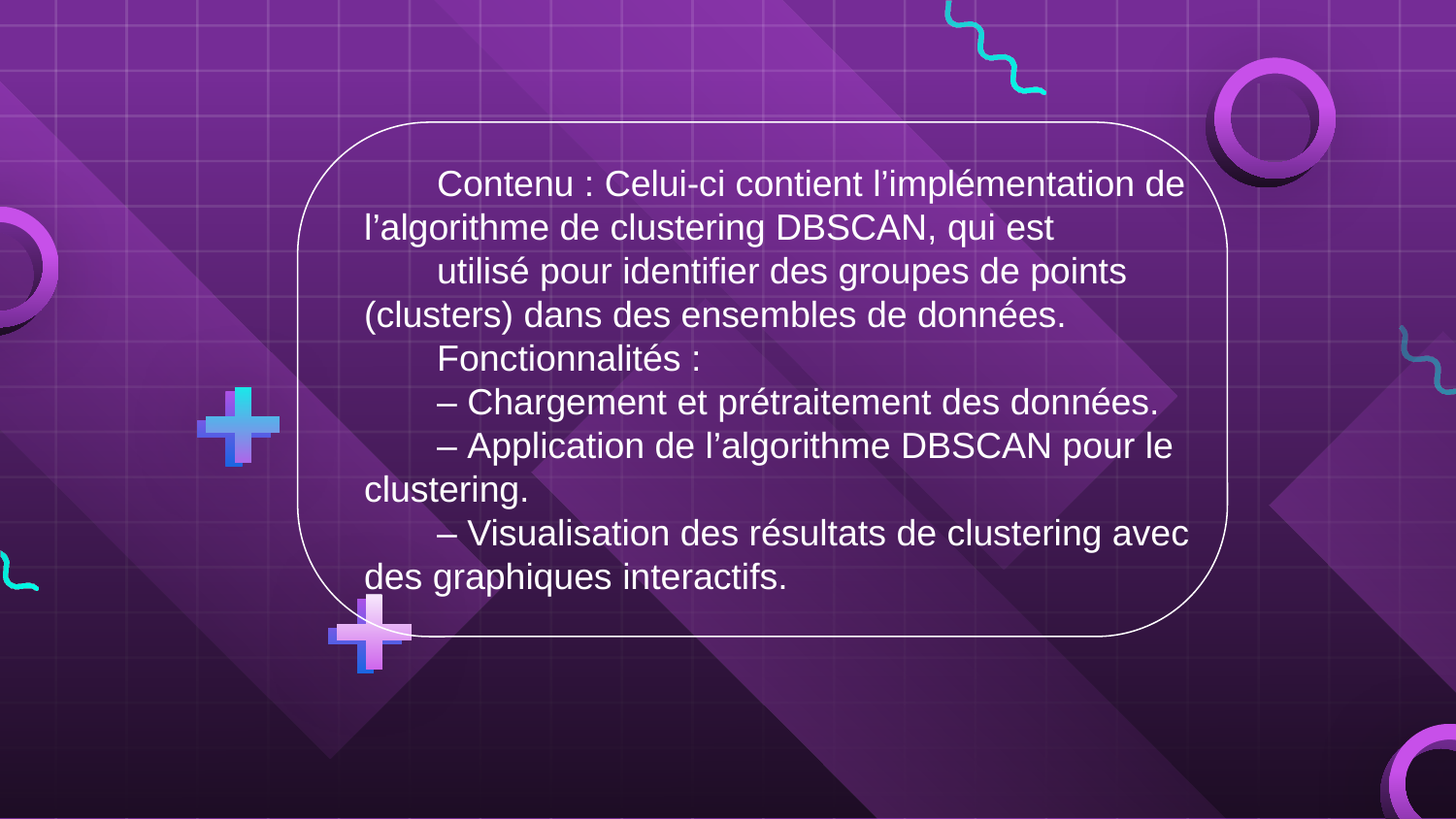

Contenu : Celui-ci contient l’implémentation de l’algorithme de clustering DBSCAN, qui est
utilisé pour identifier des groupes de points (clusters) dans des ensembles de données.
Fonctionnalités :
– Chargement et prétraitement des données.
– Application de l’algorithme DBSCAN pour le clustering.
– Visualisation des résultats de clustering avec des graphiques interactifs.